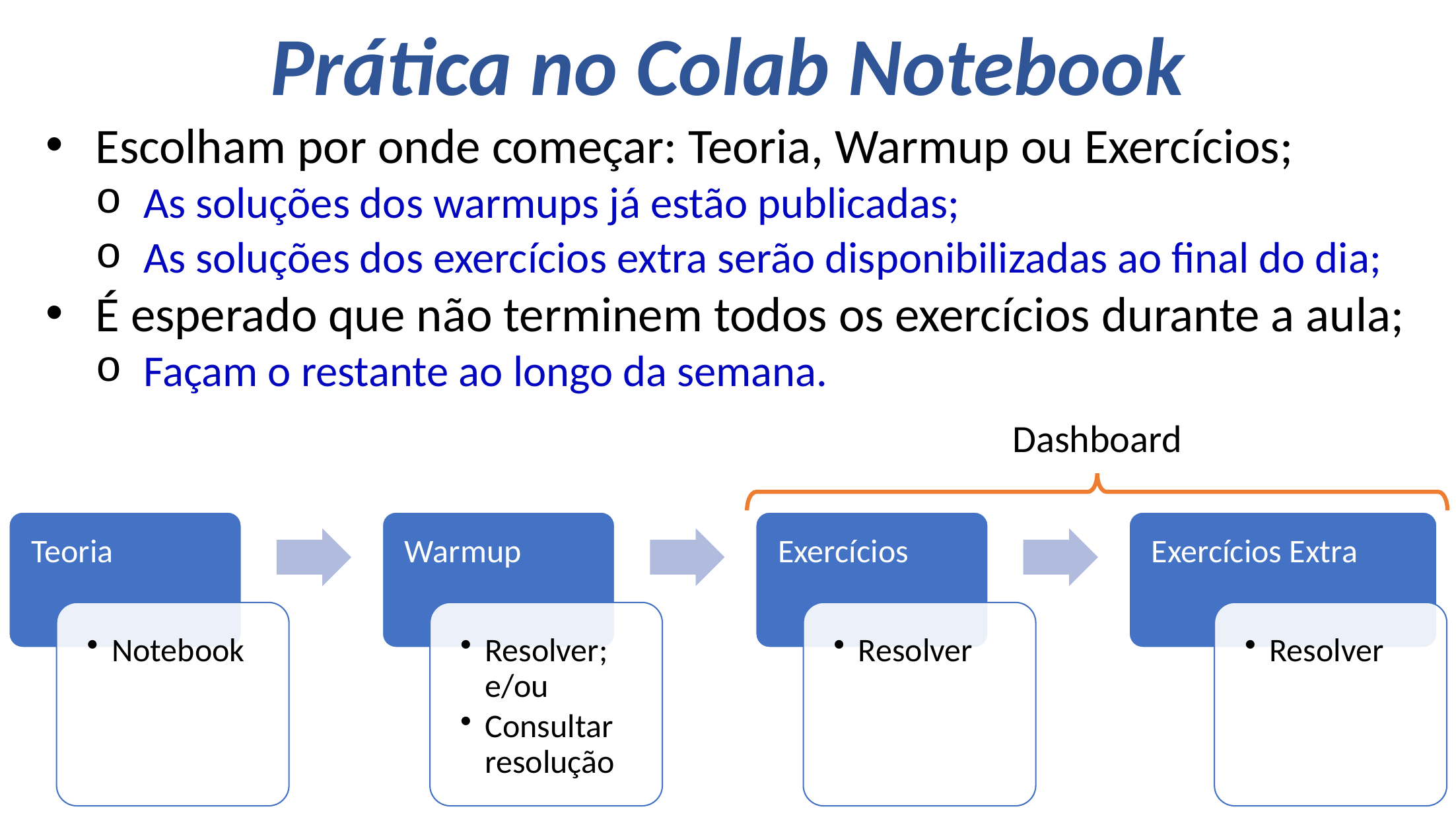

# Prática no Colab Notebook
Escolham por onde começar: Teoria, Warmup ou Exercícios;
As soluções dos warmups já estão publicadas;
As soluções dos exercícios extra serão disponibilizadas ao final do dia;
É esperado que não terminem todos os exercícios durante a aula;
Façam o restante ao longo da semana.

Dashboard
Teoria
Notebook

Warmup
Resolver; e/ou
Consultar resolução

Exercícios
Resolver

Exercícios Extra
Resolver